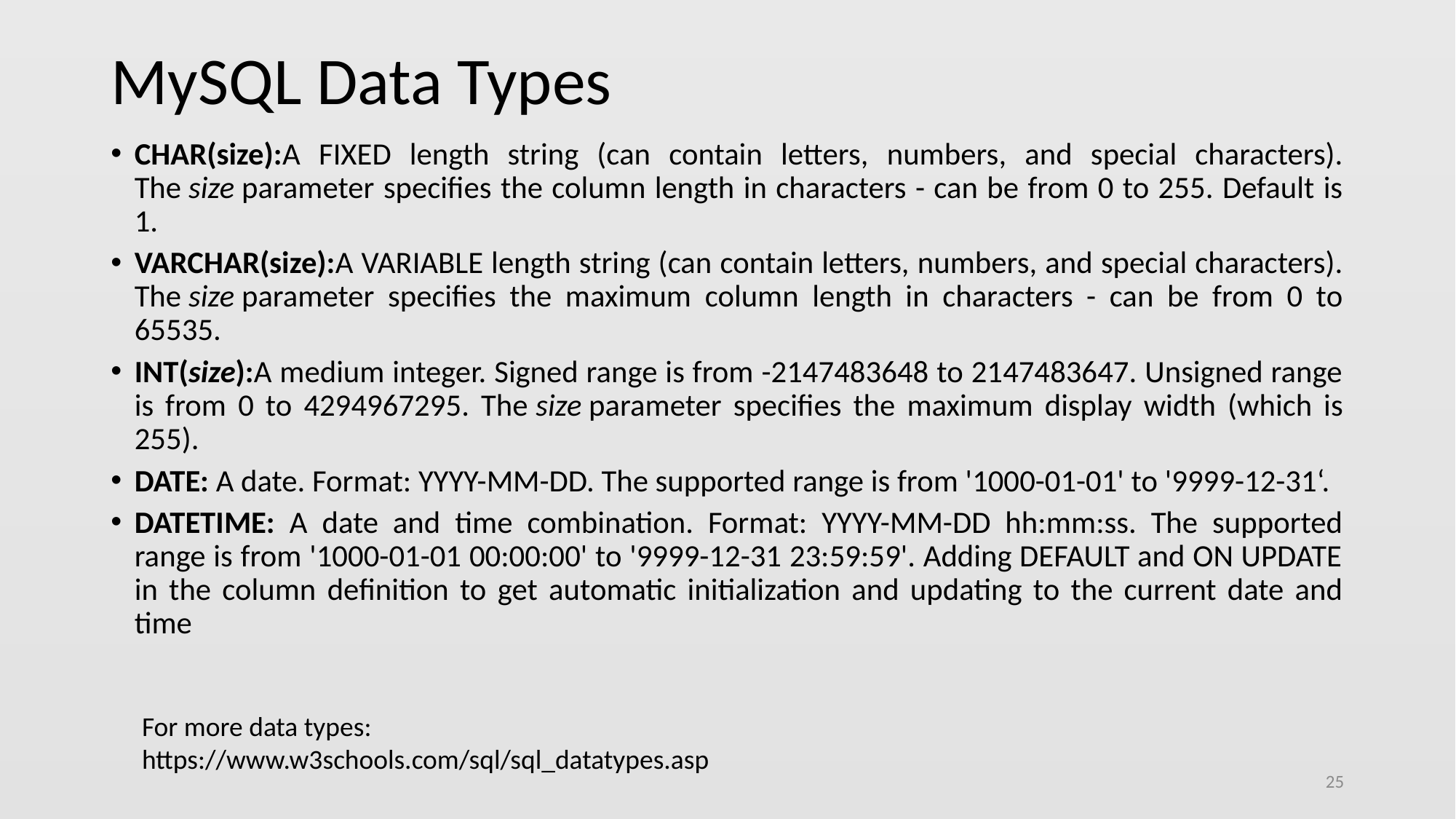

# MySQL Data Types
CHAR(size):A FIXED length string (can contain letters, numbers, and special characters). The size parameter specifies the column length in characters - can be from 0 to 255. Default is 1.
VARCHAR(size):A VARIABLE length string (can contain letters, numbers, and special characters). The size parameter specifies the maximum column length in characters - can be from 0 to 65535.
INT(size):A medium integer. Signed range is from -2147483648 to 2147483647. Unsigned range is from 0 to 4294967295. The size parameter specifies the maximum display width (which is 255).
DATE: A date. Format: YYYY-MM-DD. The supported range is from '1000-01-01' to '9999-12-31‘.
DATETIME: A date and time combination. Format: YYYY-MM-DD hh:mm:ss. The supported range is from '1000-01-01 00:00:00' to '9999-12-31 23:59:59'. Adding DEFAULT and ON UPDATE in the column definition to get automatic initialization and updating to the current date and time

For more data types:
https://www.w3schools.com/sql/sql_datatypes.asp
25